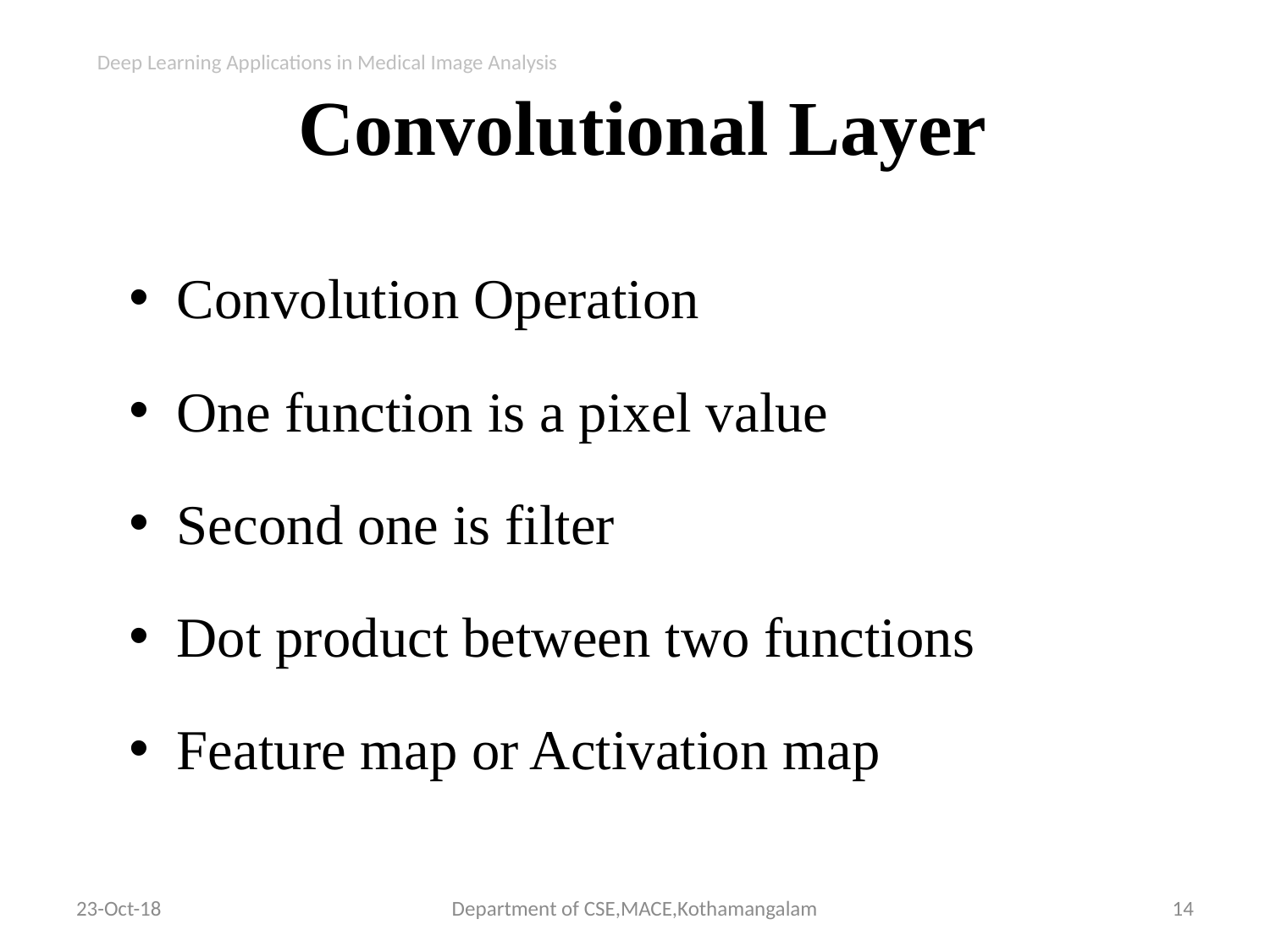

Deep Learning Applications in Medical Image Analysis

# Convolutional Layer
Convolution Operation
One function is a pixel value
Second one is filter
Dot product between two functions
Feature map or Activation map

23-Oct-18
Department of CSE,MACE,Kothamangalam
14